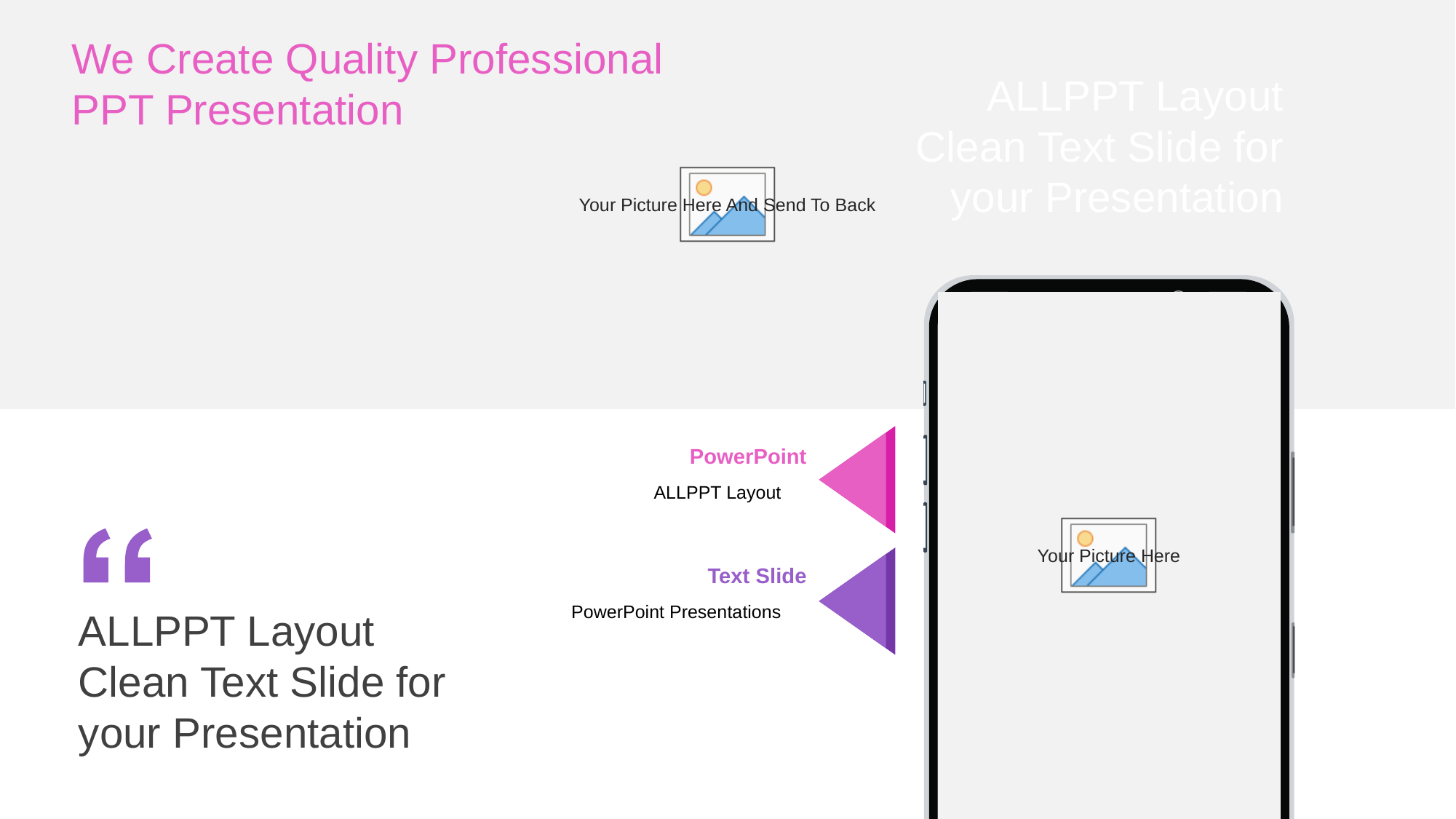

We Create Quality Professional
PPT Presentation
ALLPPT Layout
Clean Text Slide for your Presentation

PowerPoint
ALLPPT Layout

Text Slide
PowerPoint Presentations
ALLPPT Layout
Clean Text Slide for your Presentation